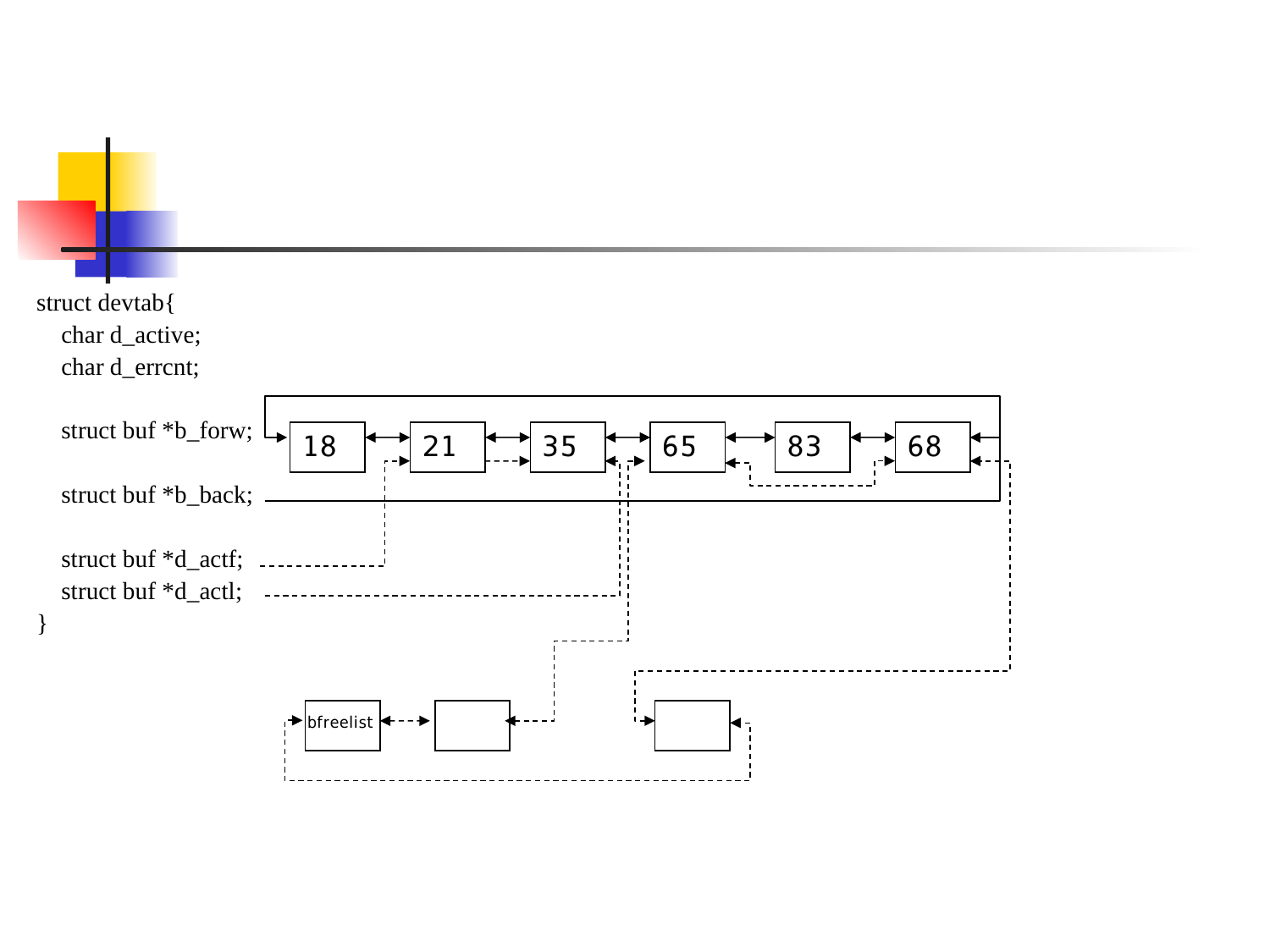

struct devtab{
    char d_active;
    char d_errcnt;

    struct buf *b_forw;

    struct buf *b_back;

    struct buf *d_actf;
    struct buf *d_actl;
}

68
18
21
35
65
83

bfreelist